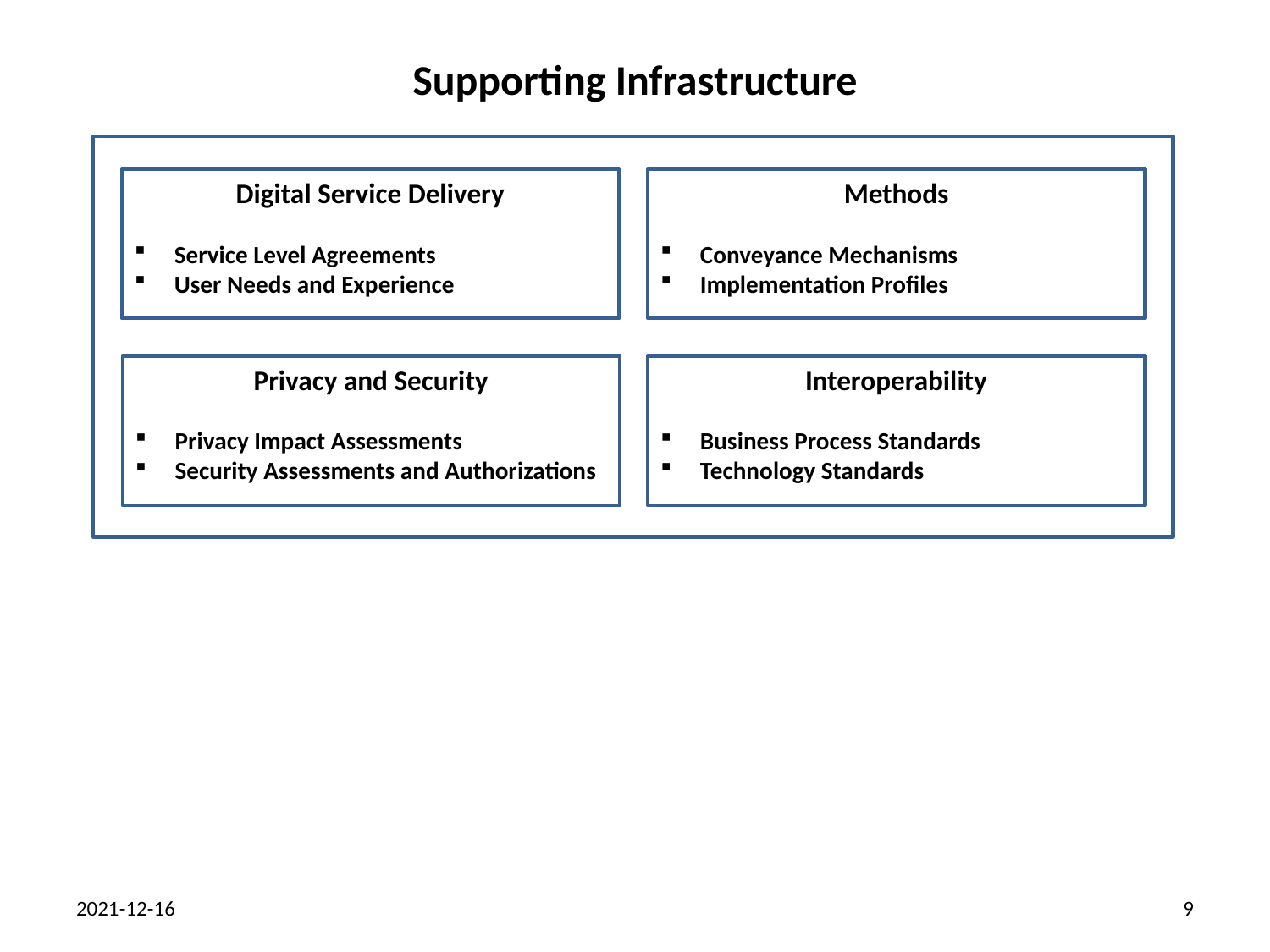

Supporting Infrastructure

Digital Service Delivery

Service Level Agreements
User Needs and Experience

Methods

Conveyance Mechanisms
Implementation Profiles

Privacy and Security

Privacy Impact Assessments
Security Assessments and Authorizations

Interoperability

Business Process Standards
Technology Standards

2021-12-16
9